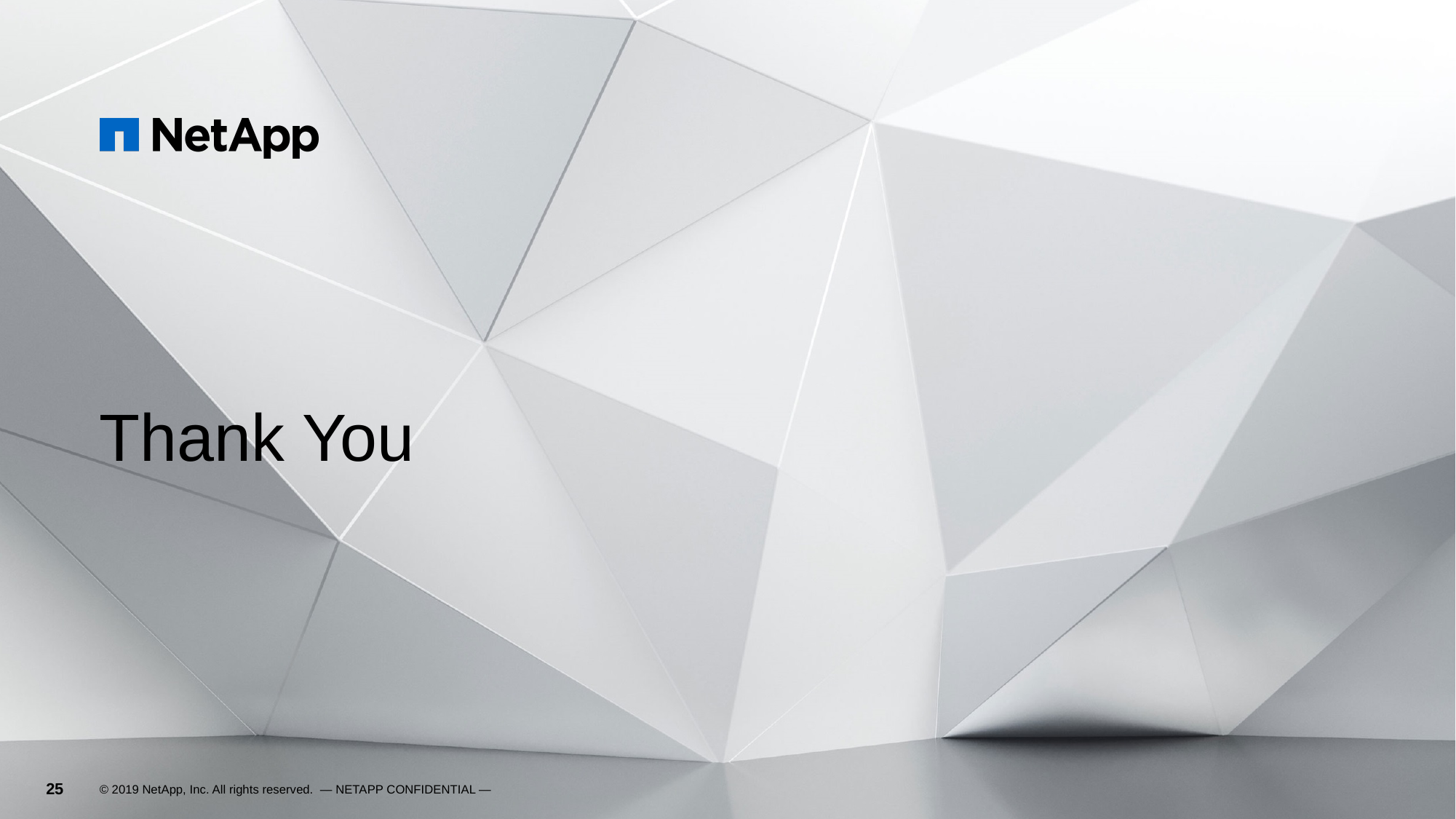

Thank You
25
© 2019 NetApp, Inc. All rights reserved.  — NETAPP CONFIDENTIAL —